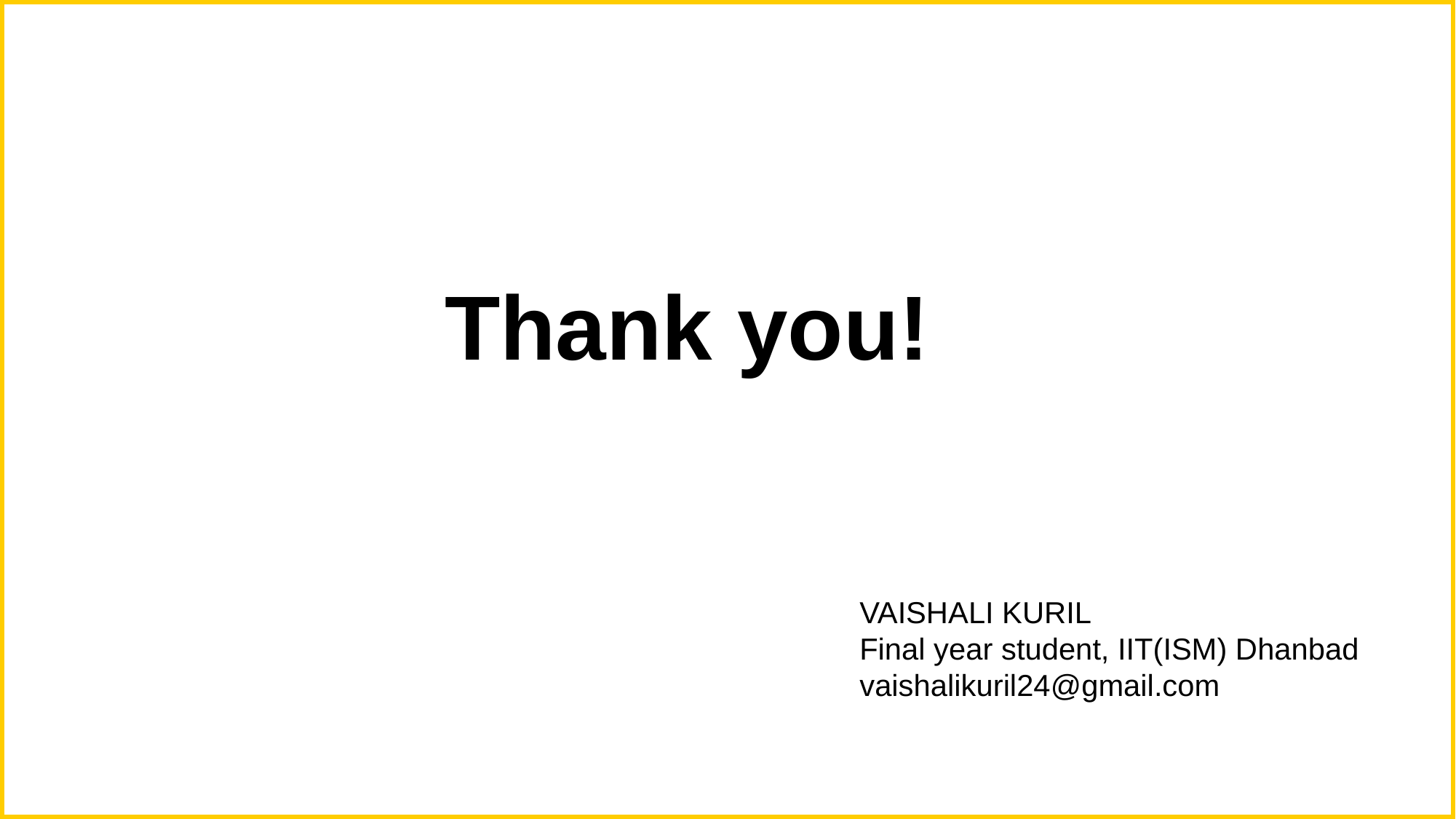

Thank you!
VAISHALI KURIL
Final year student, IIT(ISM) Dhanbad
vaishalikuril24@gmail.com